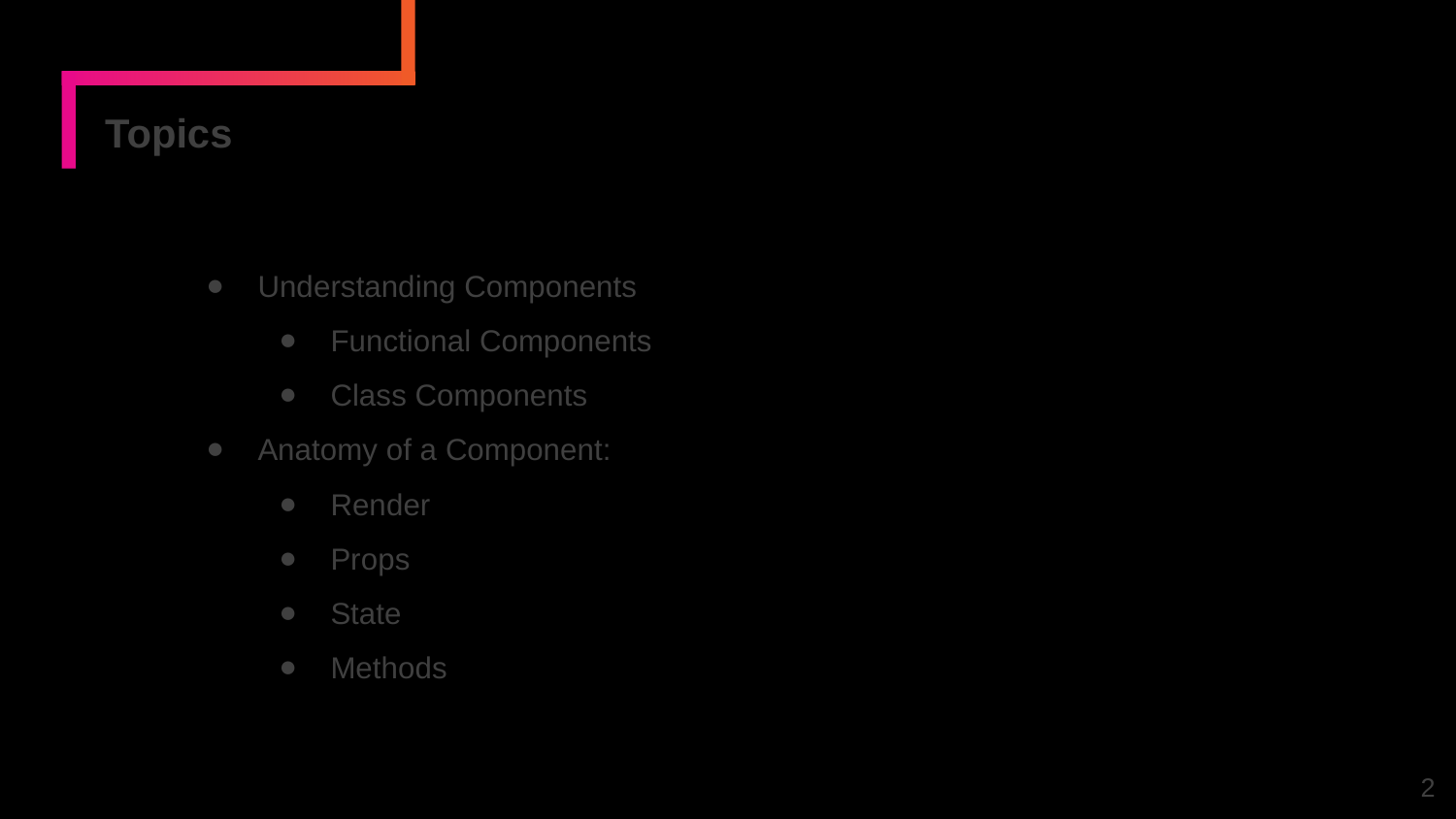

# Topics
Understanding Components
Functional Components
Class Components
Anatomy of a Component:
Render
Props
State
Methods
2